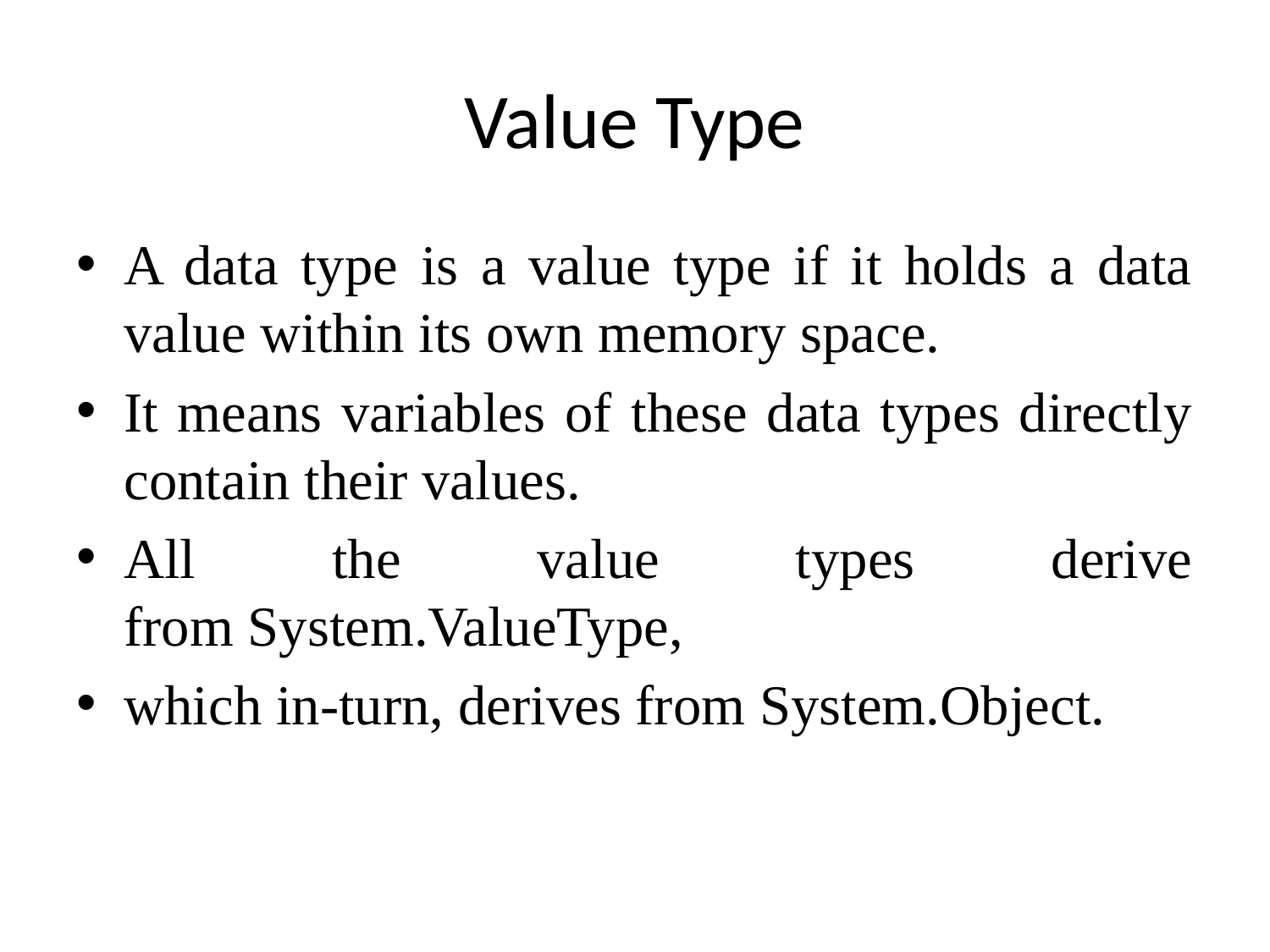

# Value Type
A data type is a value type if it holds a data value within its own memory space.
It means variables of these data types directly contain their values.
All the value types derive from System.ValueType,
which in-turn, derives from System.Object.